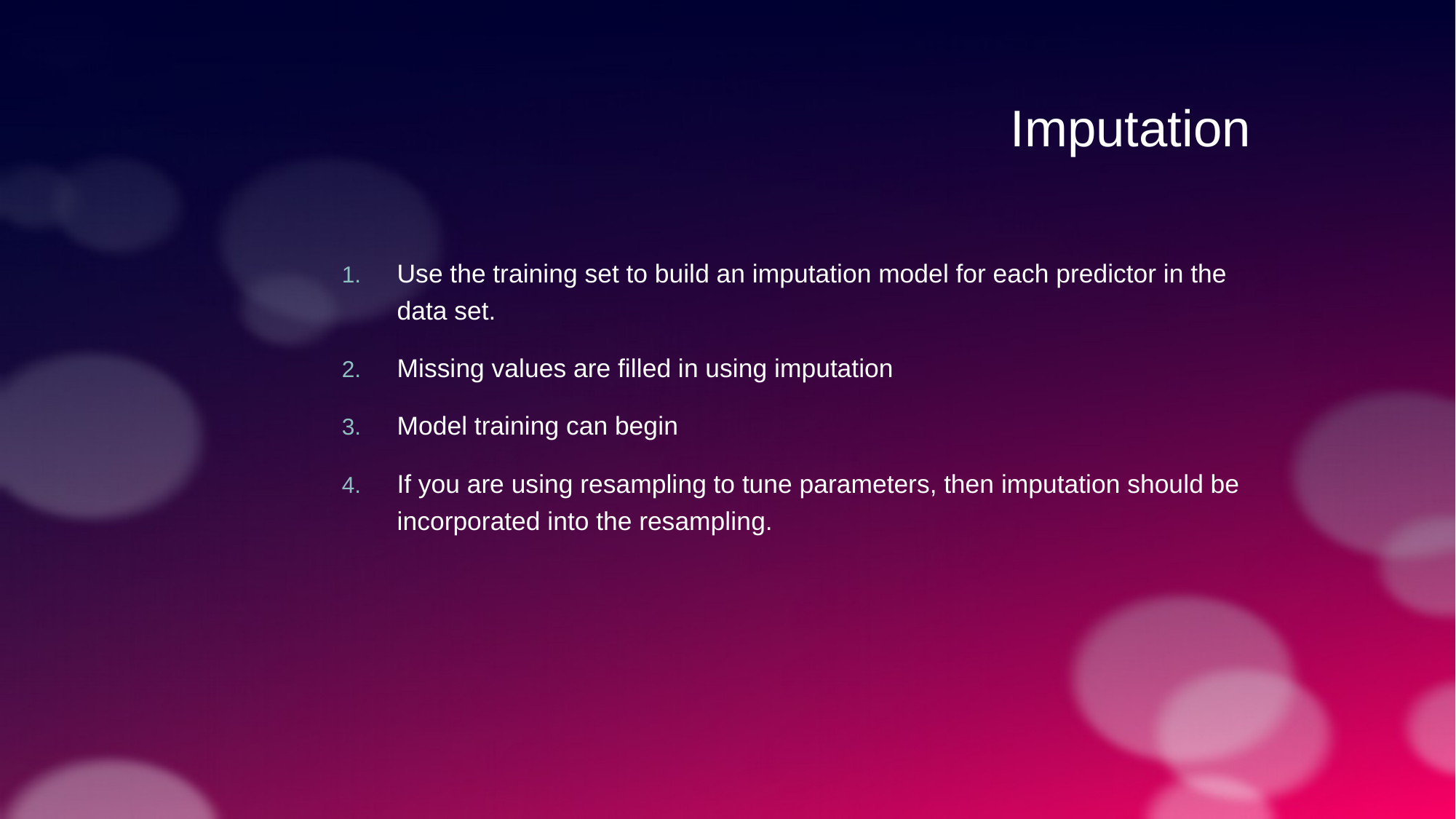

Imputation
Use the training set to build an imputation model for each predictor in the data set.
Missing values are filled in using imputation
Model training can begin
If you are using resampling to tune parameters, then imputation should be incorporated into the resampling.